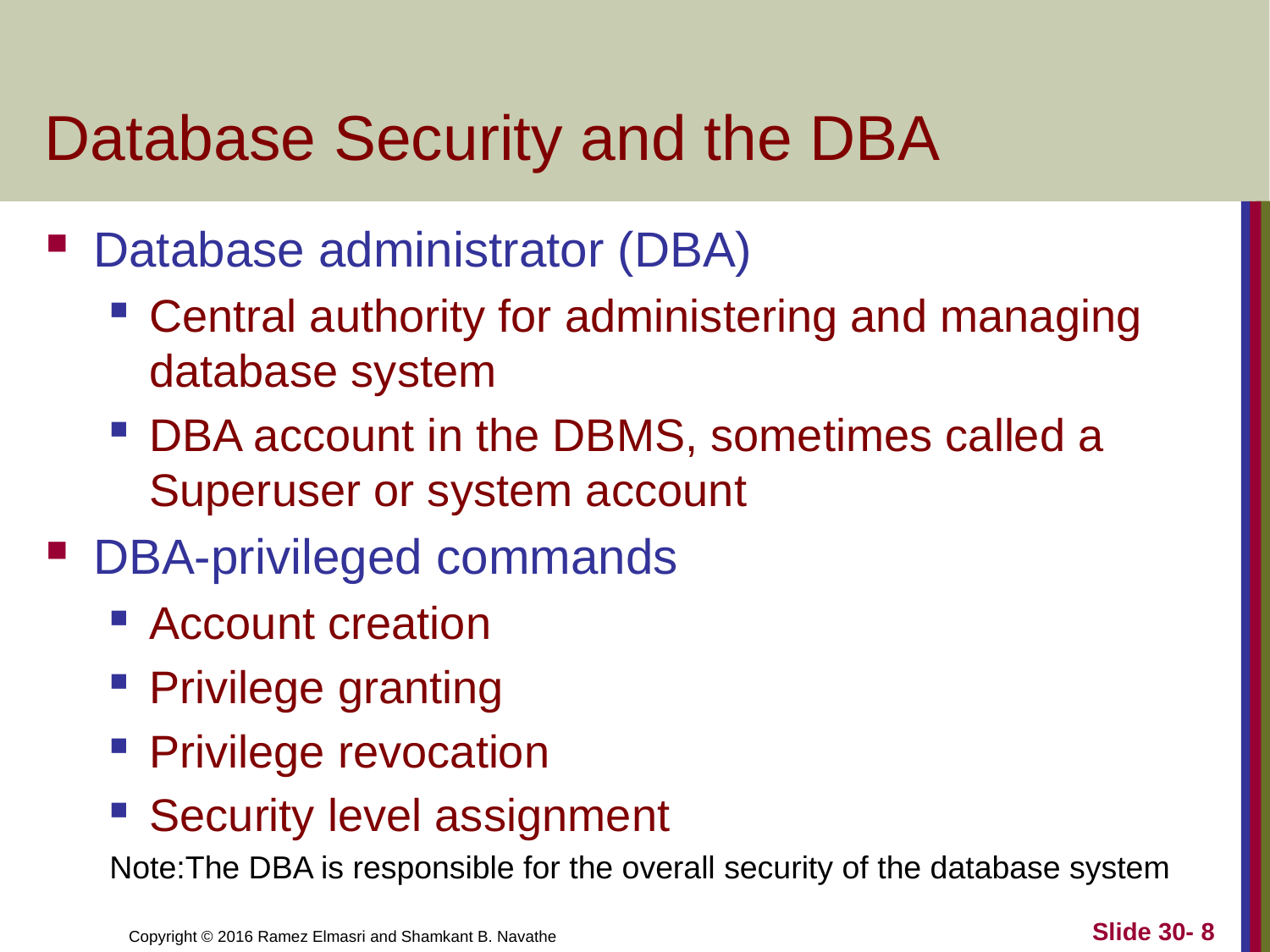

# Database Security and the DBA
Database administrator (DBA)
Central authority for administering and managing database system
DBA account in the DBMS, sometimes called a Superuser or system account
DBA-privileged commands
Account creation
Privilege granting
Privilege revocation
Security level assignment
Note:The DBA is responsible for the overall security of the database system

Slide 30- 8